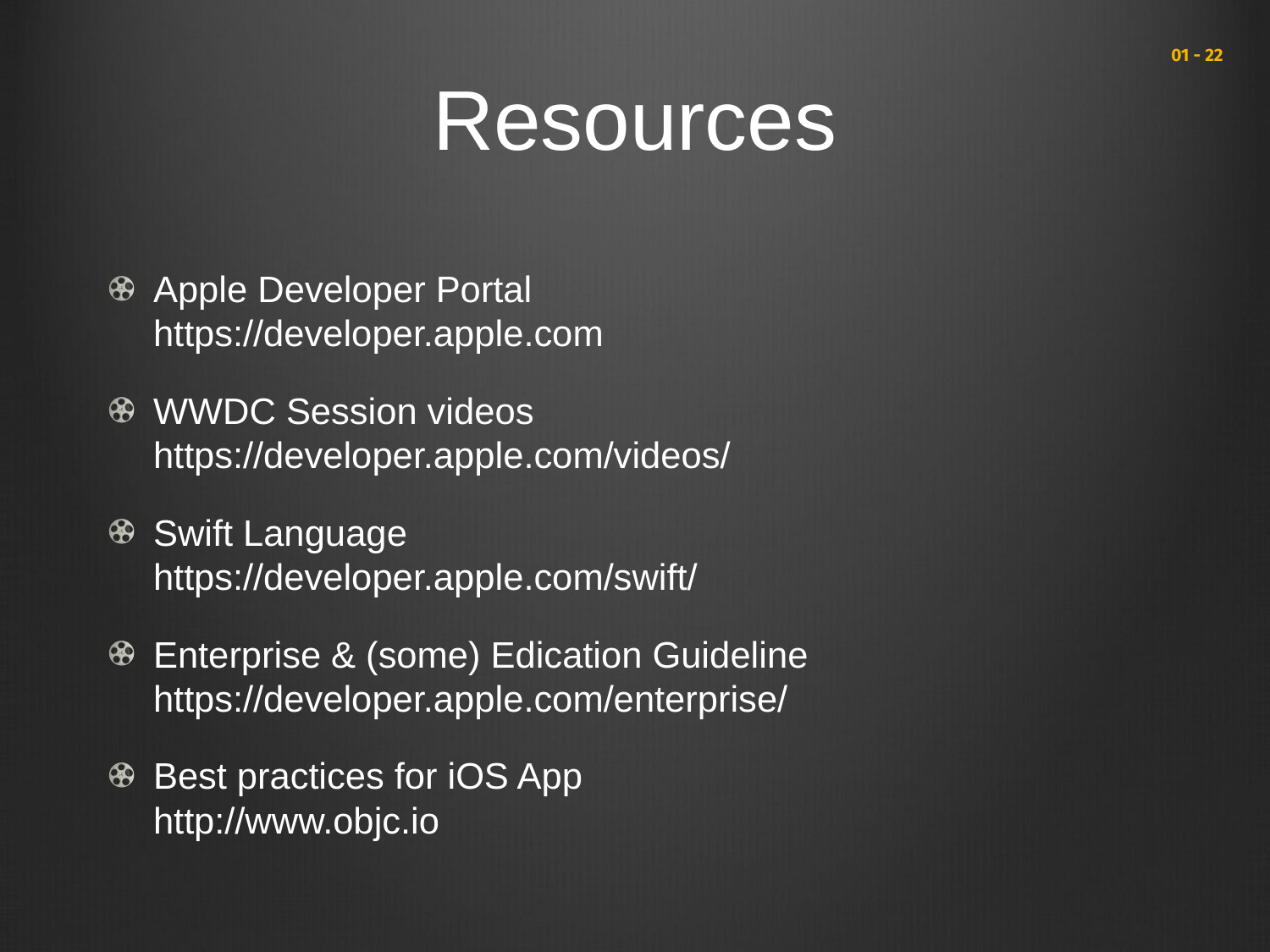

# Resources
 01 - 22
Apple Developer Portal
https://developer.apple.com
WWDC Session videos
https://developer.apple.com/videos/
Swift Language
https://developer.apple.com/swift/
Enterprise & (some) Edication Guideline
https://developer.apple.com/enterprise/
Best practices for iOS App
http://www.objc.io